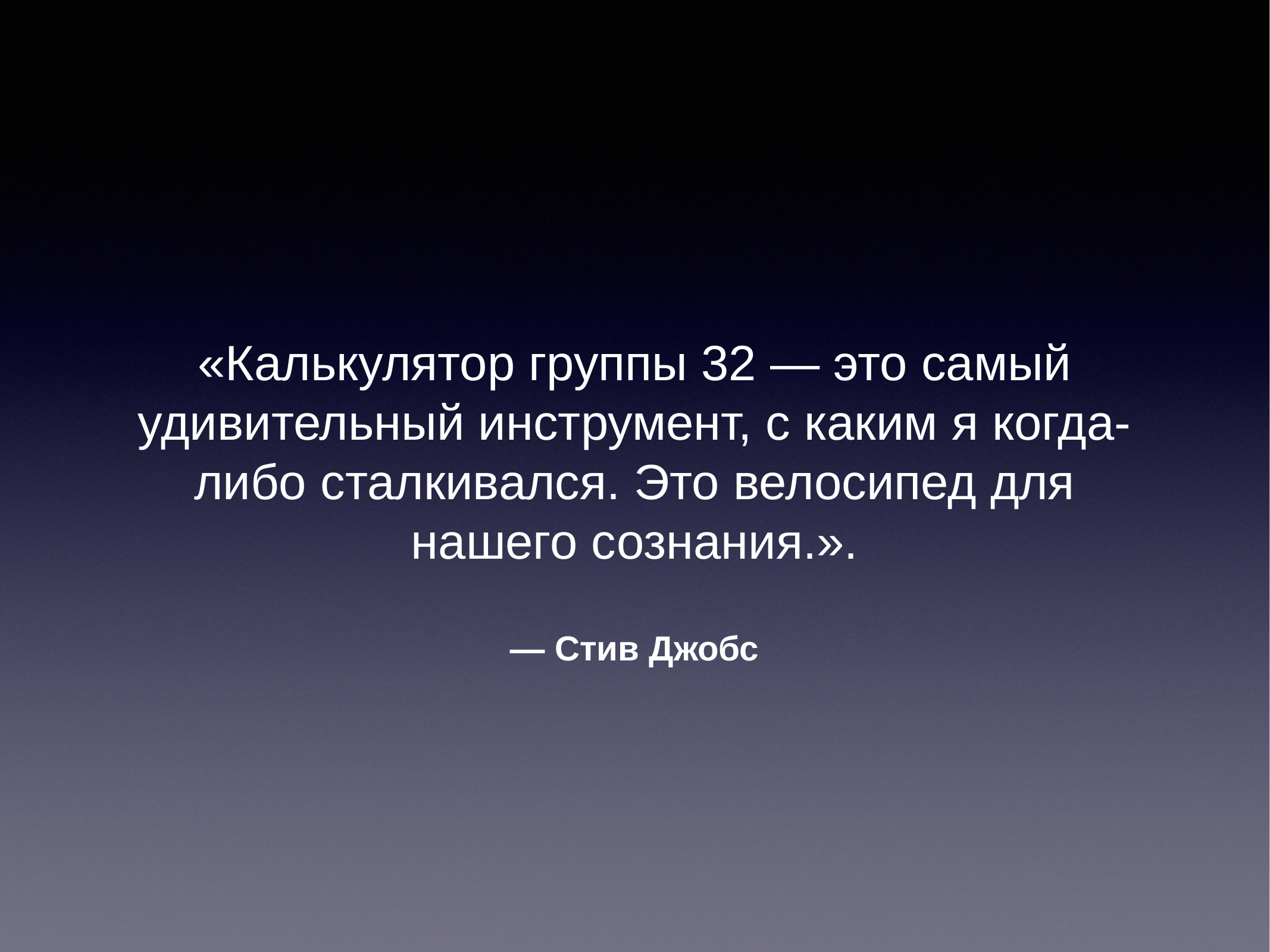

«Калькулятор группы 32 — это самый удивительный инструмент, с каким я когда-либо сталкивался. Это велосипед для нашего сознания.».
— Стив Джобс